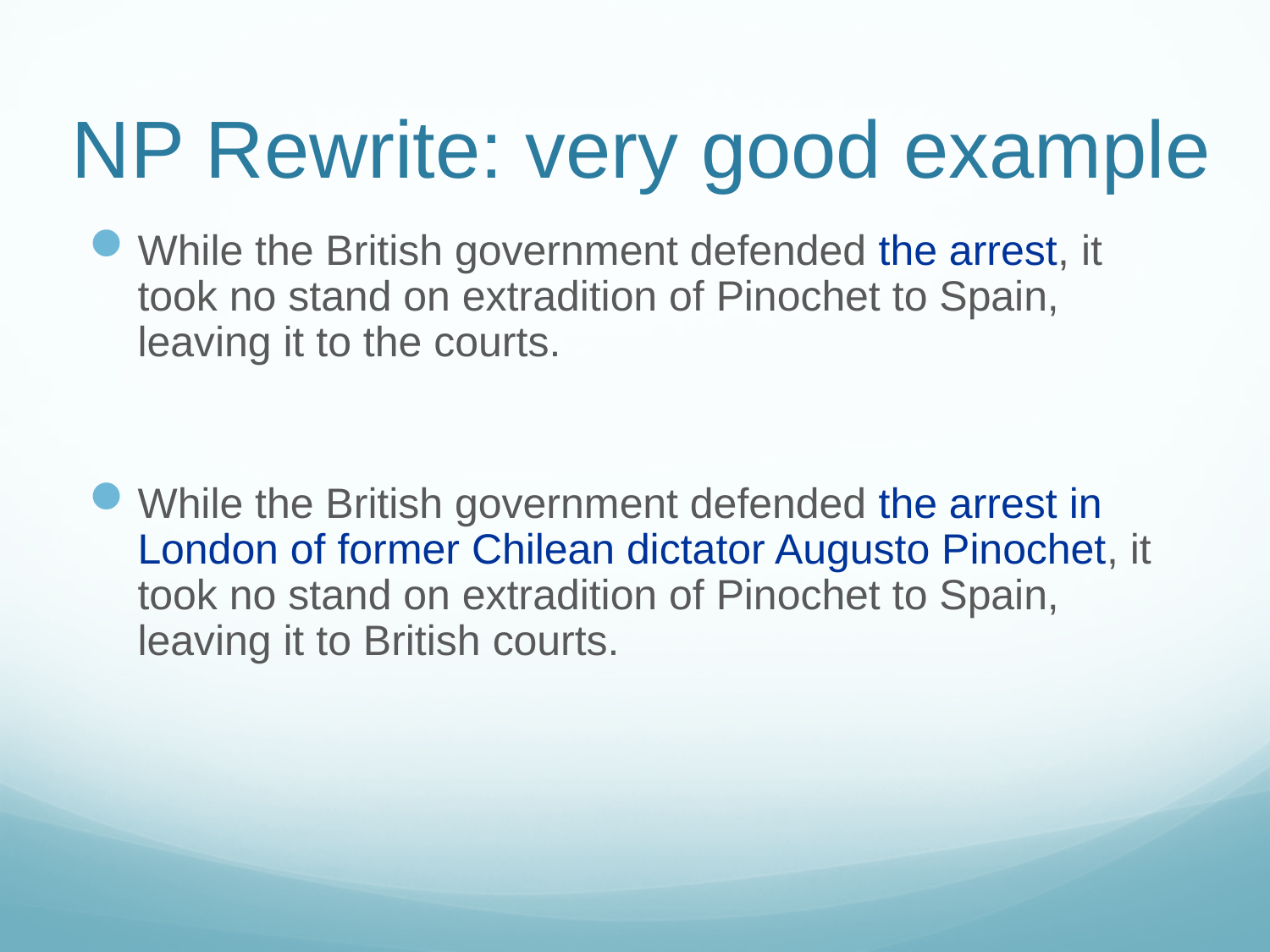

# NP Rewrite: very good example
While the British government defended the arrest, it took no stand on extradition of Pinochet to Spain, leaving it to the courts.

While the British government defended the arrest in London of former Chilean dictator Augusto Pinochet, it took no stand on extradition of Pinochet to Spain, leaving it to British courts.